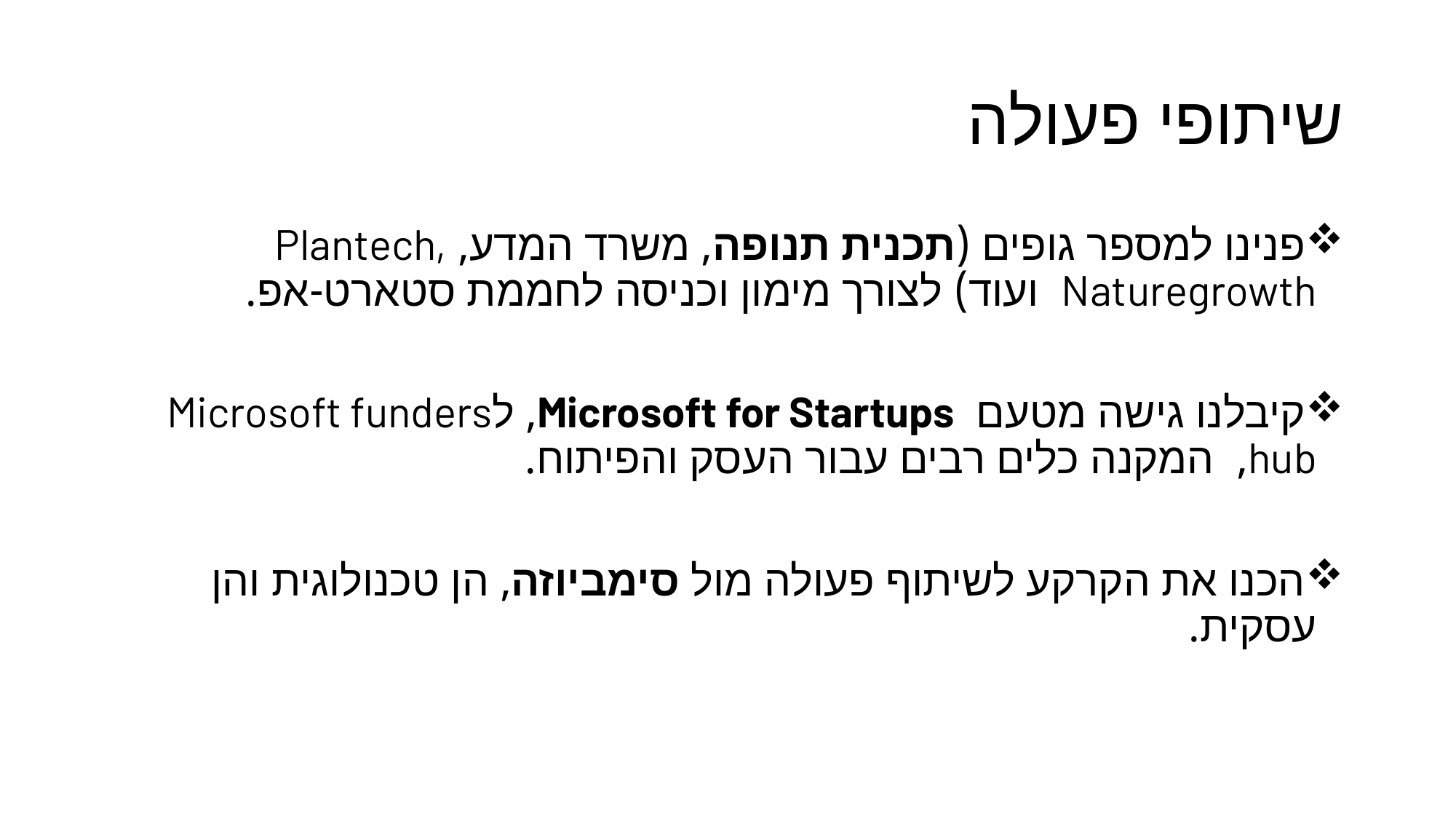

# שיתופי פעולה
פנינו למספר גופים (תכנית תנופה, משרד המדע, Plantech, Naturegrowth  ועוד) לצורך מימון וכניסה לחממת סטארט-אפ.

קיבלנו גישה מטעם  Microsoft for Startups, לMicrosoft funders hub,  המקנה כלים רבים עבור העסק והפיתוח.

הכנו את הקרקע לשיתוף פעולה מול סימביוזה, הן טכנולוגית והן עסקית.